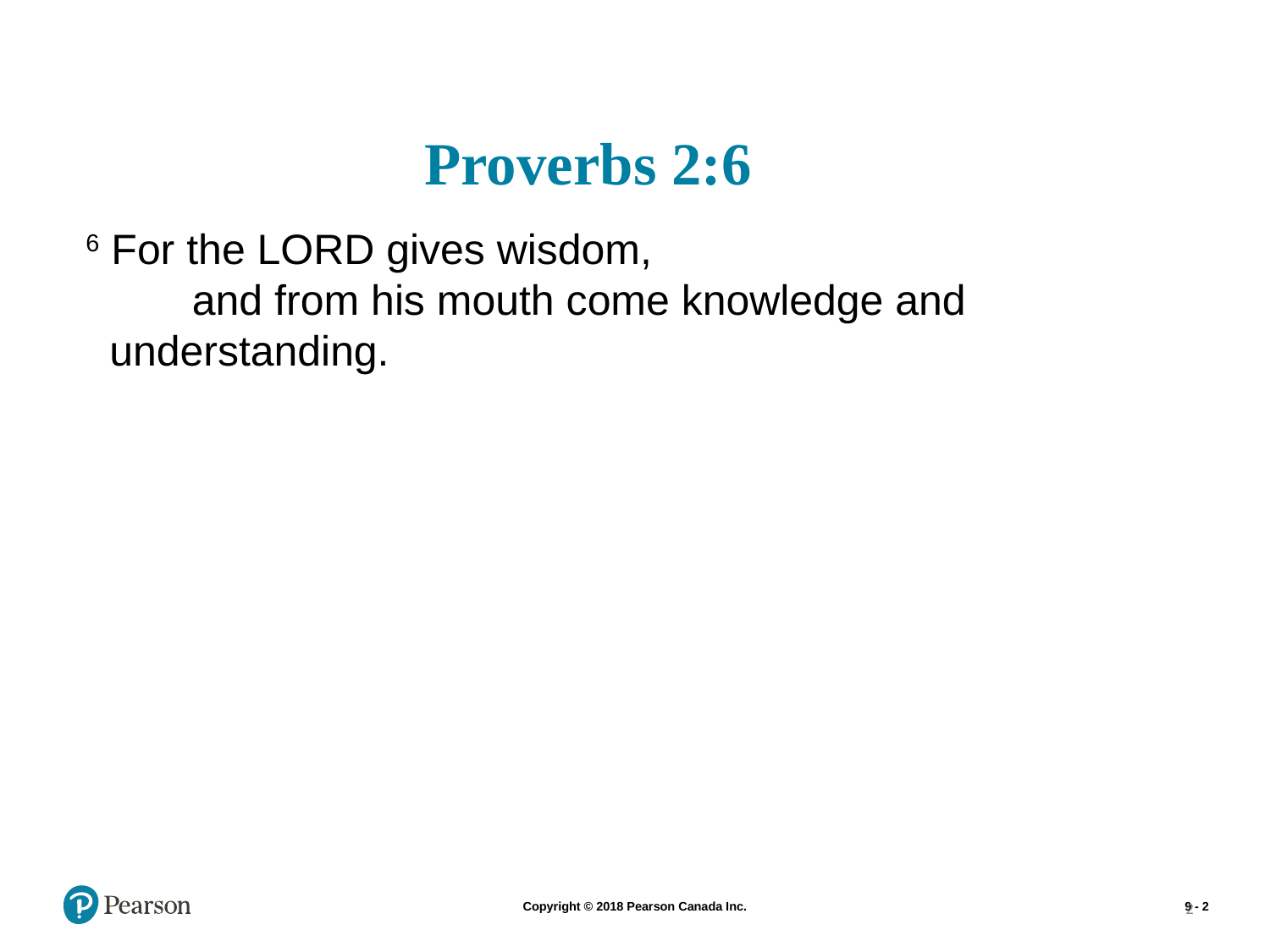

# Proverbs 2:6
 6 For the LORD gives wisdom,
       and from his mouth come knowledge and understanding.
2